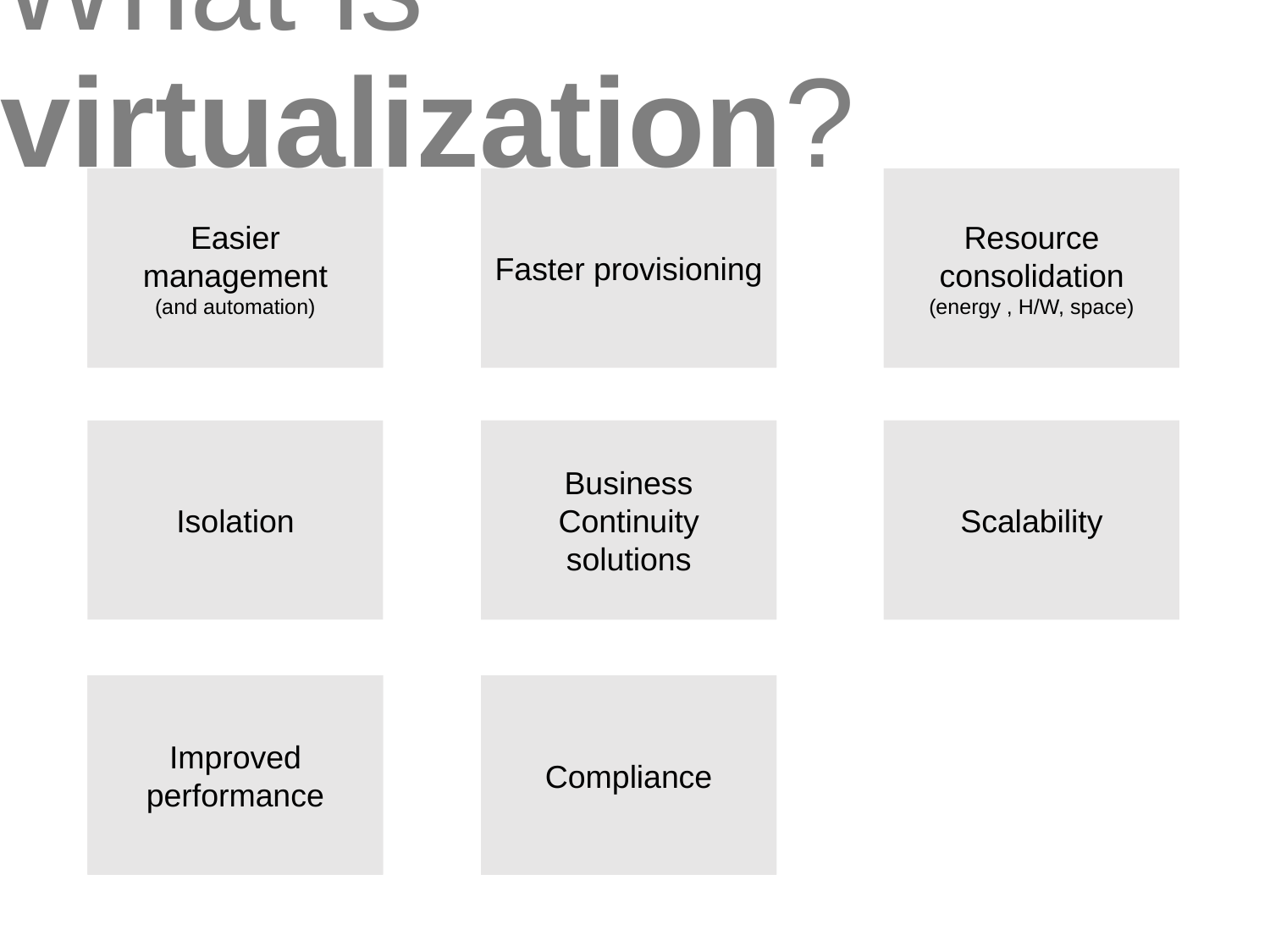

# What is virtualization?
Easier management
(and automation)
Easier management
(and automation)
Faster provisioning
Faster provisioning
Resource consolidation
(energy , H/W, space)
Resource consolidation (energy , H/W, space efficiency)
Isolation
Business Continuity solutions
Business Continuity solutions
Scalability
Scalability
Improved performance
Improved performance
Compliance
Compliance